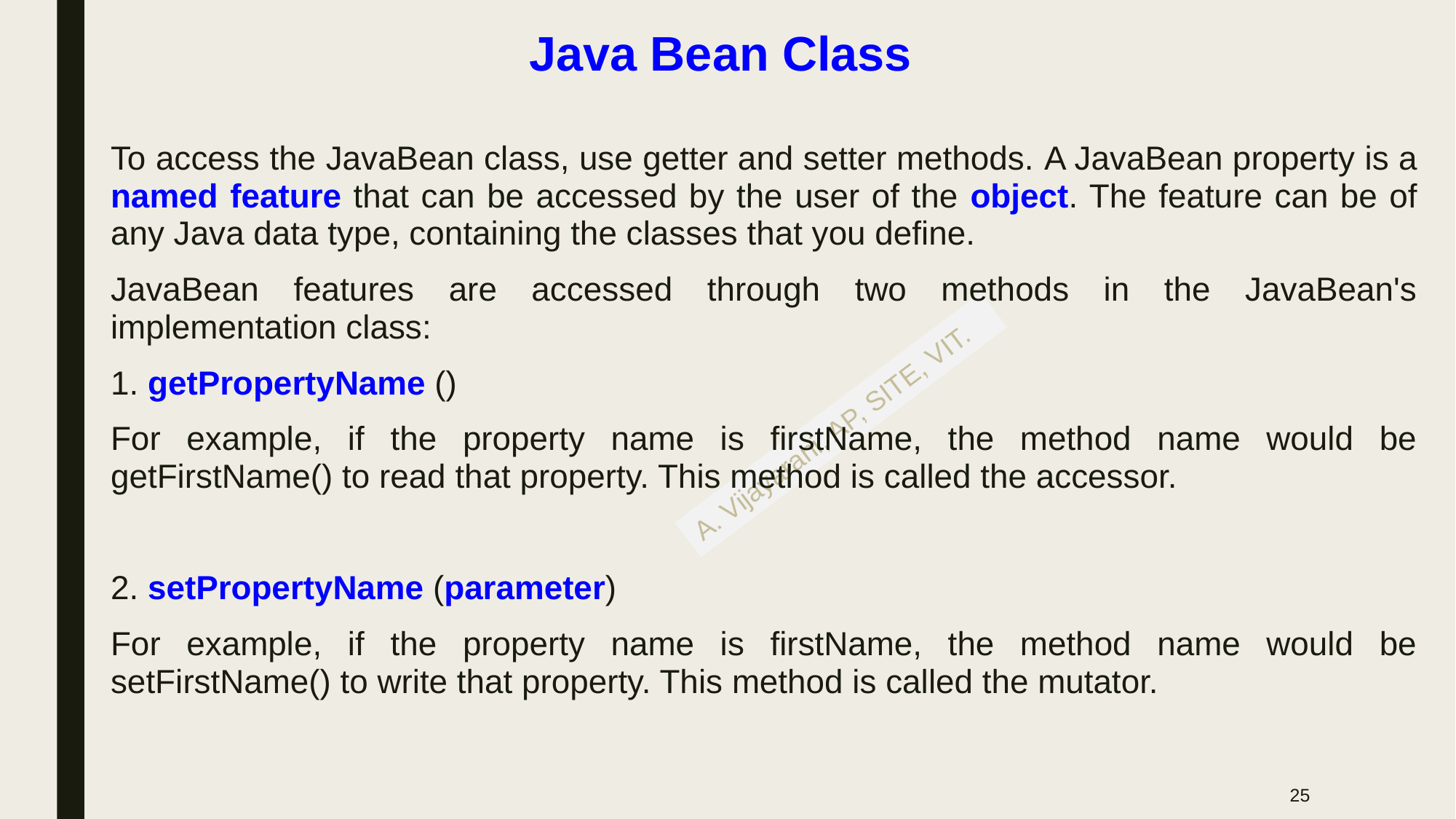

# Java Bean Class
To access the JavaBean class, use getter and setter methods. A JavaBean property is a named feature that can be accessed by the user of the object. The feature can be of any Java data type, containing the classes that you define.
JavaBean features are accessed through two methods in the JavaBean's implementation class:
1. getPropertyName ()
For example, if the property name is firstName, the method name would be getFirstName() to read that property. This method is called the accessor.

2. setPropertyName (parameter)
For example, if the property name is firstName, the method name would be setFirstName() to write that property. This method is called the mutator.
25